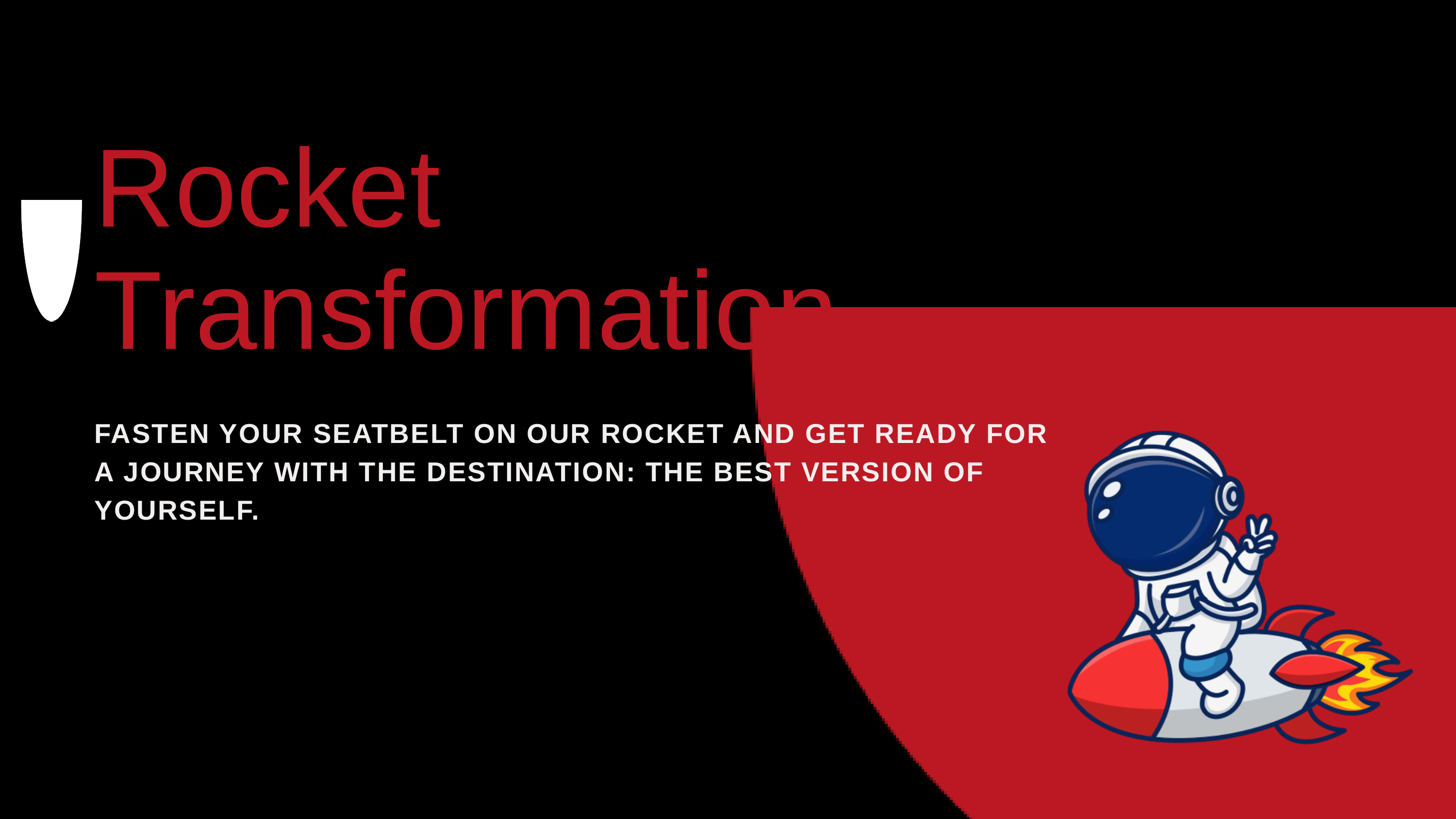

Rocket Transformation
FASTEN YOUR SEATBELT ON OUR ROCKET AND GET READY FOR A JOURNEY WITH THE DESTINATION: THE BEST VERSION OF YOURSELF.